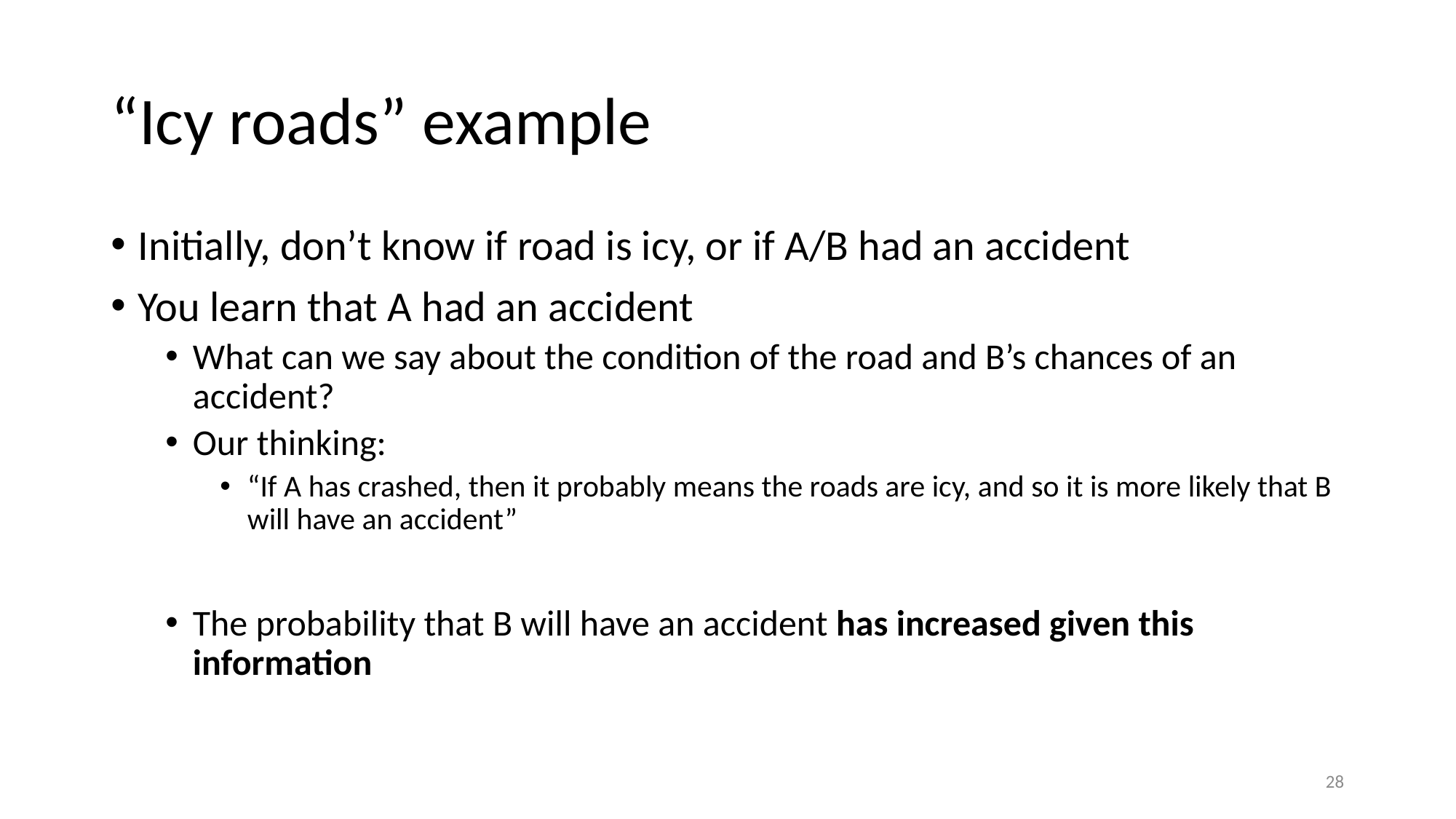

# “Icy roads” example
Initially, don’t know if road is icy, or if A/B had an accident
You learn that A had an accident
What can we say about the condition of the road and B’s chances of an accident?
Our thinking:
“If A has crashed, then it probably means the roads are icy, and so it is more likely that B will have an accident”

The probability that B will have an accident has increased given this information

28